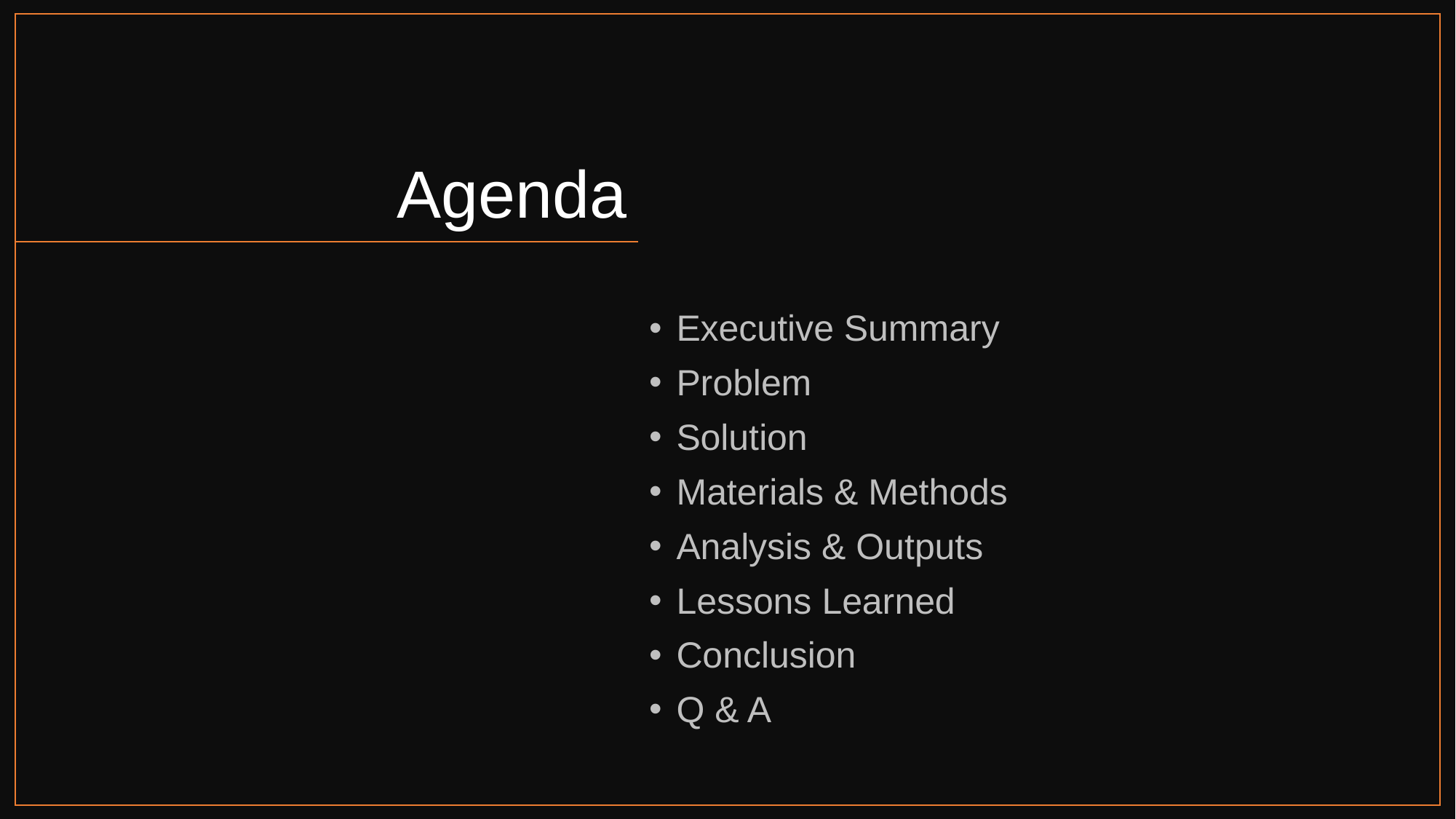

# Agenda
Executive Summary
Problem
Solution
Materials & Methods
Analysis & Outputs
Lessons Learned
Conclusion
Q & A